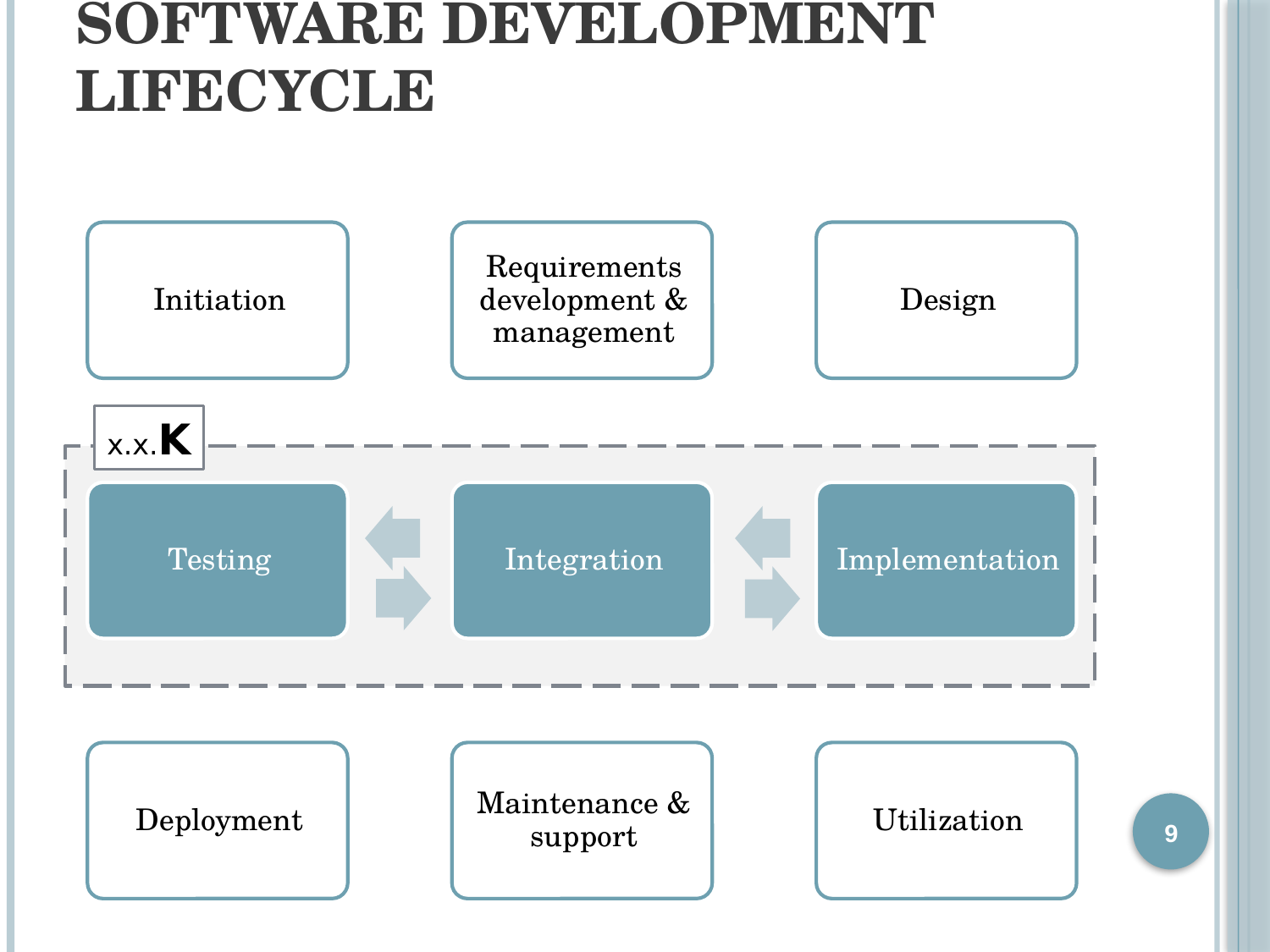

# Software development lifecycle
Initiation

Requirements development & management

Design

Implementation

Integration

Testing

Deployment

Maintenance & support

Utilization
x.x.K

9